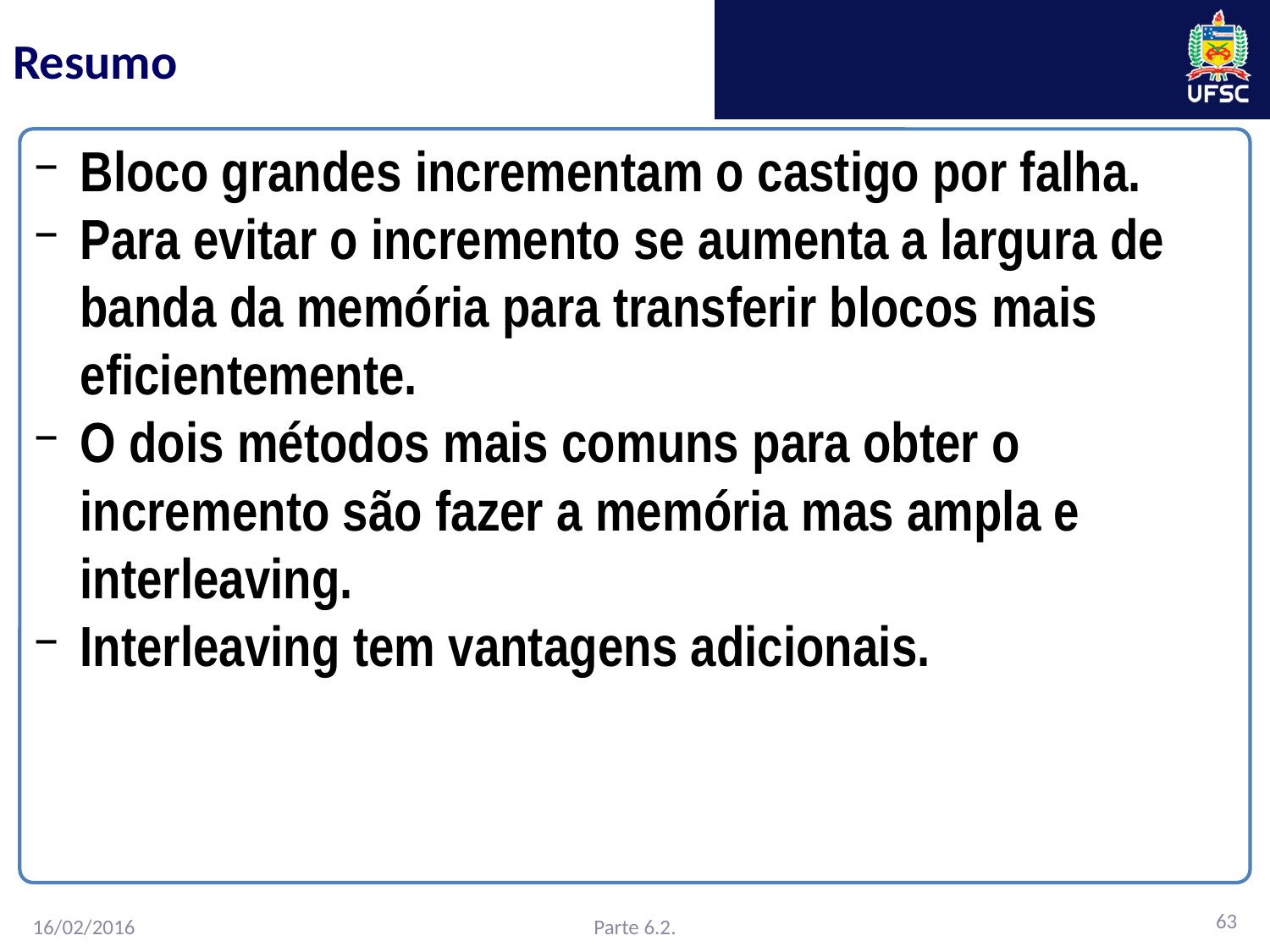

# Resumo
Bloco grandes incrementam o castigo por falha.
Para evitar o incremento se aumenta a largura de banda da memória para transferir blocos mais eficientemente.
O dois métodos mais comuns para obter o incremento são fazer a memória mas ampla e interleaving.
Interleaving tem vantagens adicionais.
63
Parte 6.2.
16/02/2016